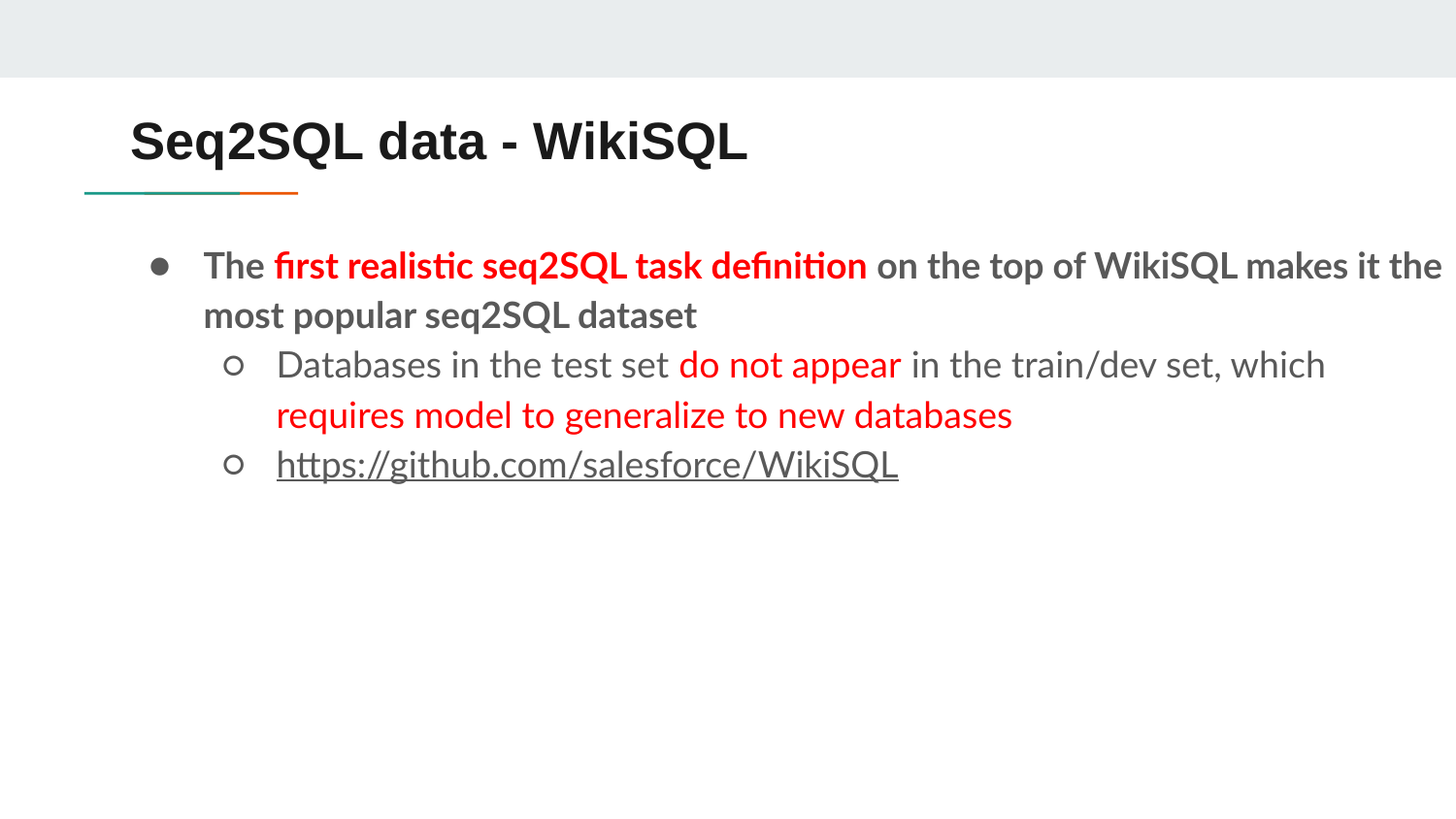

# Seq2SQL data - WikiSQL
The first realistic seq2SQL task definition on the top of WikiSQL makes it the most popular seq2SQL dataset
Databases in the test set do not appear in the train/dev set, which requires model to generalize to new databases
https://github.com/salesforce/WikiSQL